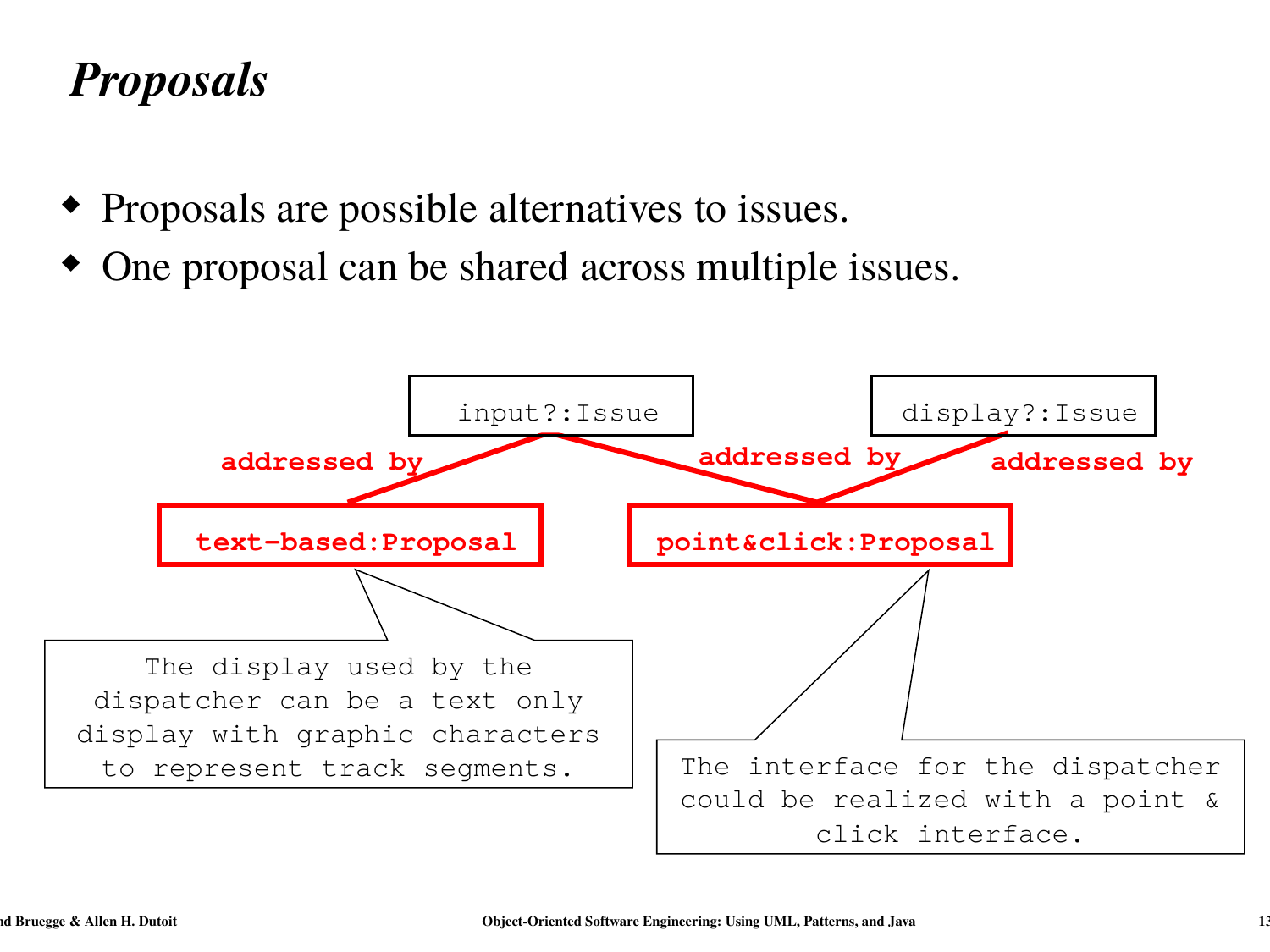

# Proposals
Proposals are possible alternatives to issues.
One proposal can be shared across multiple issues.

input?:Issue
display?:Issue

addressed by
addressed by
addressed by

text-based:Proposal
point&click:Proposal
The display used by the dispatcher can be a text only display with graphic characters to represent track segments.
The interface for the dispatcher could be realized with a point & click interface.